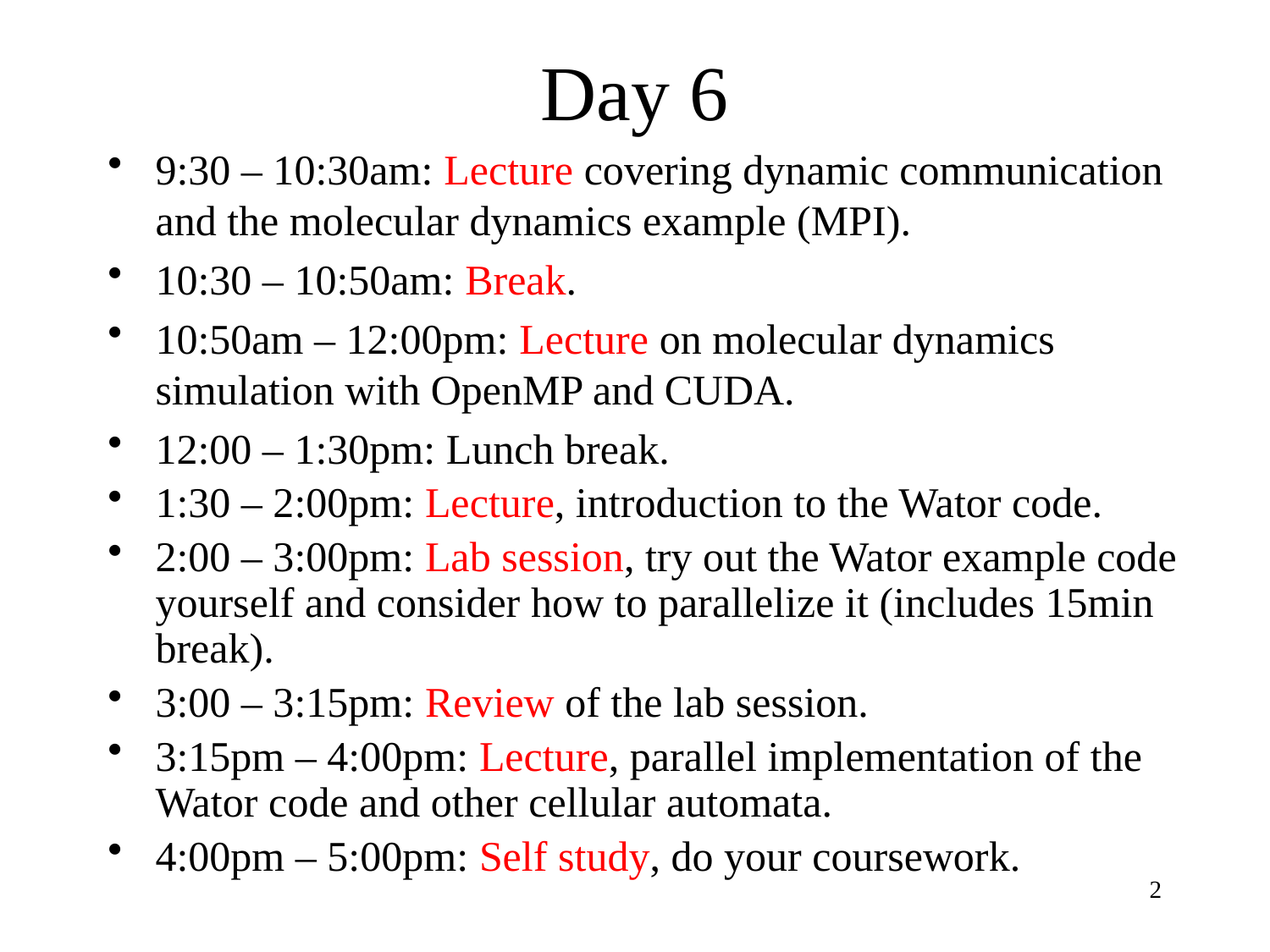

# Day 6
9:30 – 10:30am: Lecture covering dynamic communication and the molecular dynamics example (MPI).
10:30 – 10:50am: Break.
10:50am – 12:00pm: Lecture on molecular dynamics simulation with OpenMP and CUDA.
12:00 – 1:30pm: Lunch break.
1:30 – 2:00pm: Lecture, introduction to the Wator code.
2:00 – 3:00pm: Lab session, try out the Wator example code yourself and consider how to parallelize it (includes 15min break).
3:00 – 3:15pm: Review of the lab session.
3:15pm – 4:00pm: Lecture, parallel implementation of the Wator code and other cellular automata.
4:00pm – 5:00pm: Self study, do your coursework.

2